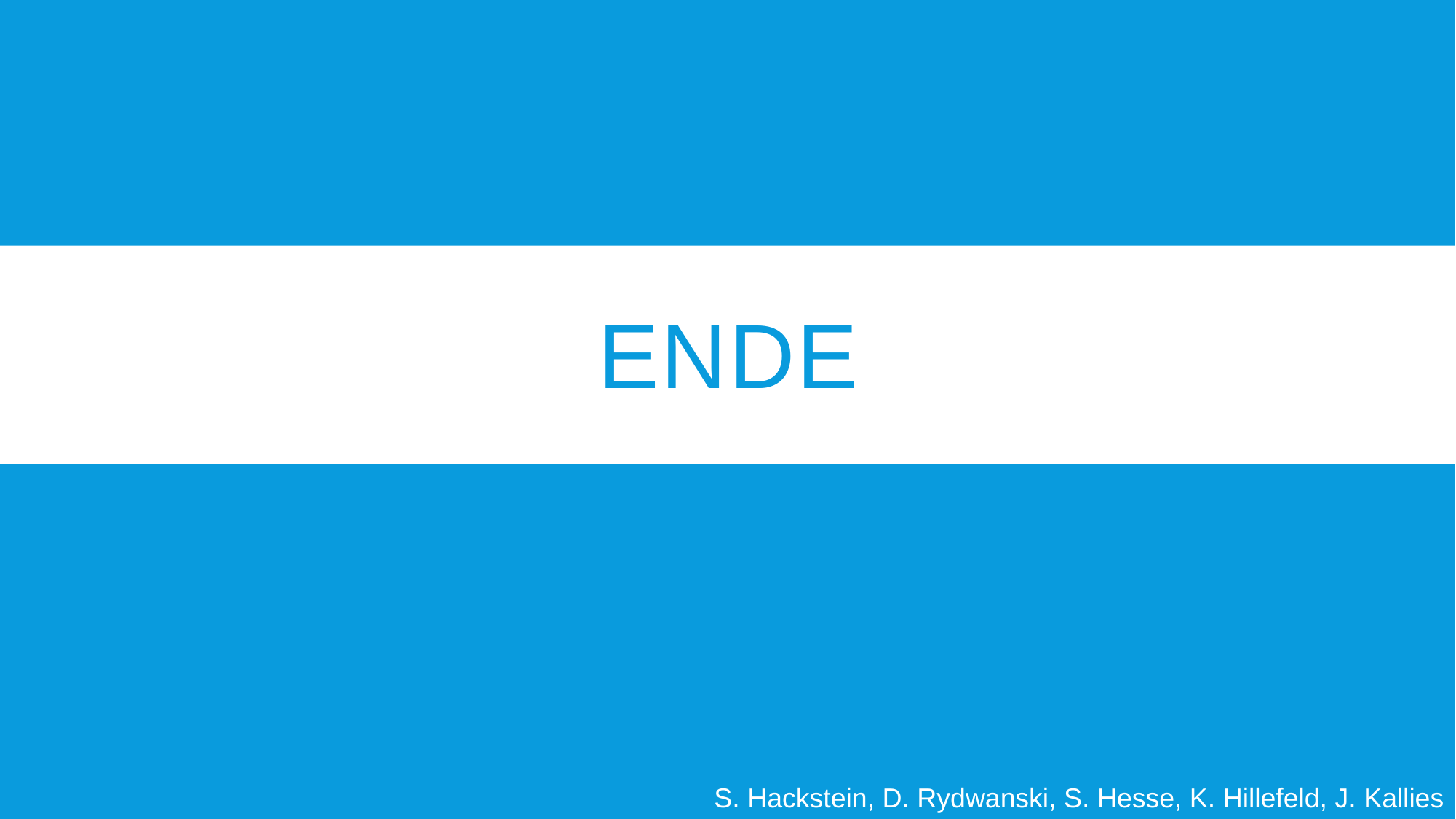

# Ende
S. Hackstein, D. Rydwanski, S. Hesse, K. Hillefeld, J. Kallies